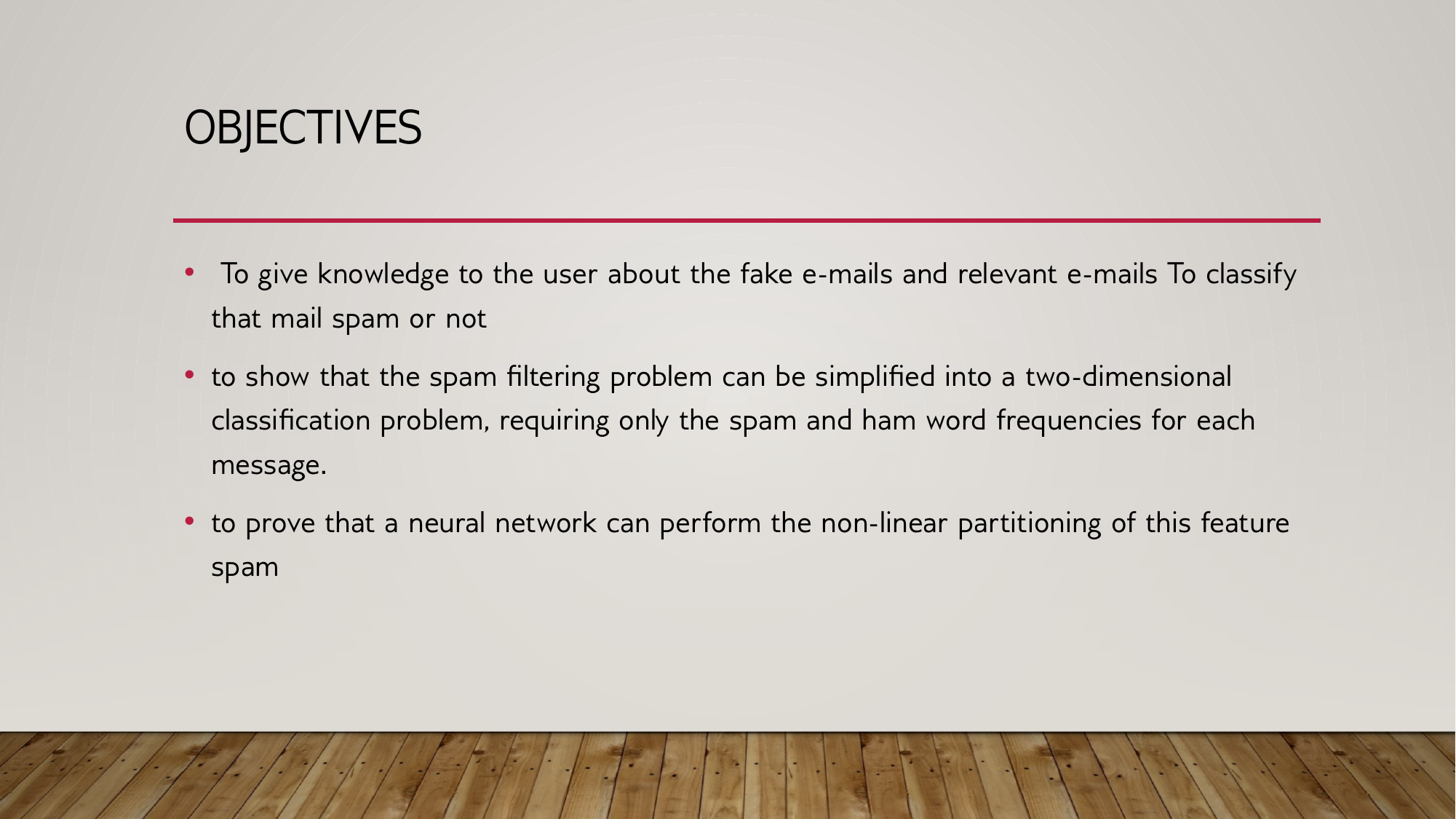

# Objectives
 To give knowledge to the user about the fake e-mails and relevant e-mails To classify that mail spam or not
to show that the spam filtering problem can be simplified into a two-dimensional classification problem, requiring only the spam and ham word frequencies for each message.
to prove that a neural network can perform the non-linear partitioning of this feature spam